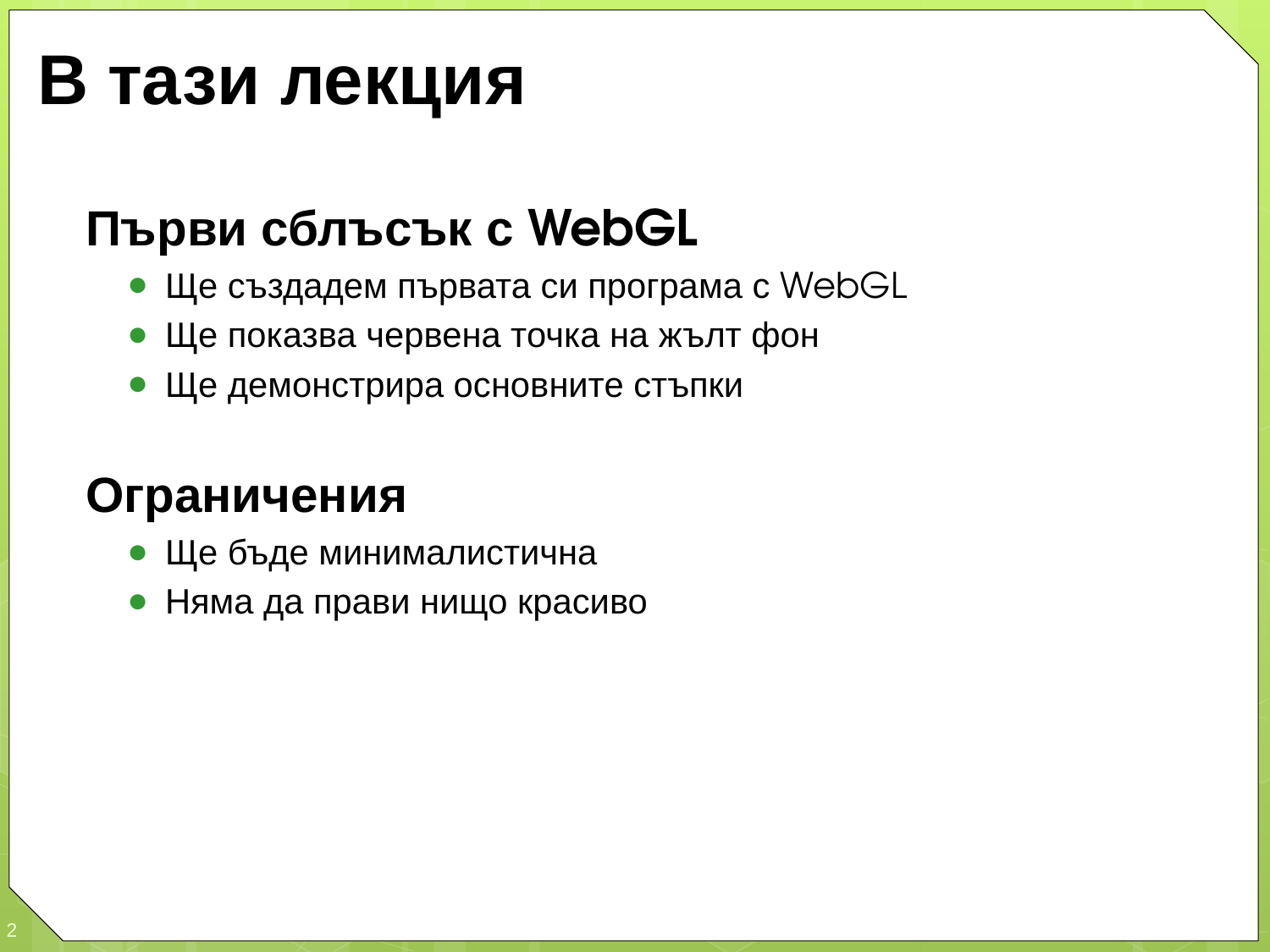

# В тази лекция
Първи сблъсък с WebGL
Ще създадем първата си програма с WebGL
Ще показва червена точка на жълт фон
Ще демонстрира основните стъпки

Ограничения
Ще бъде минималистична
Няма да прави нищо красиво